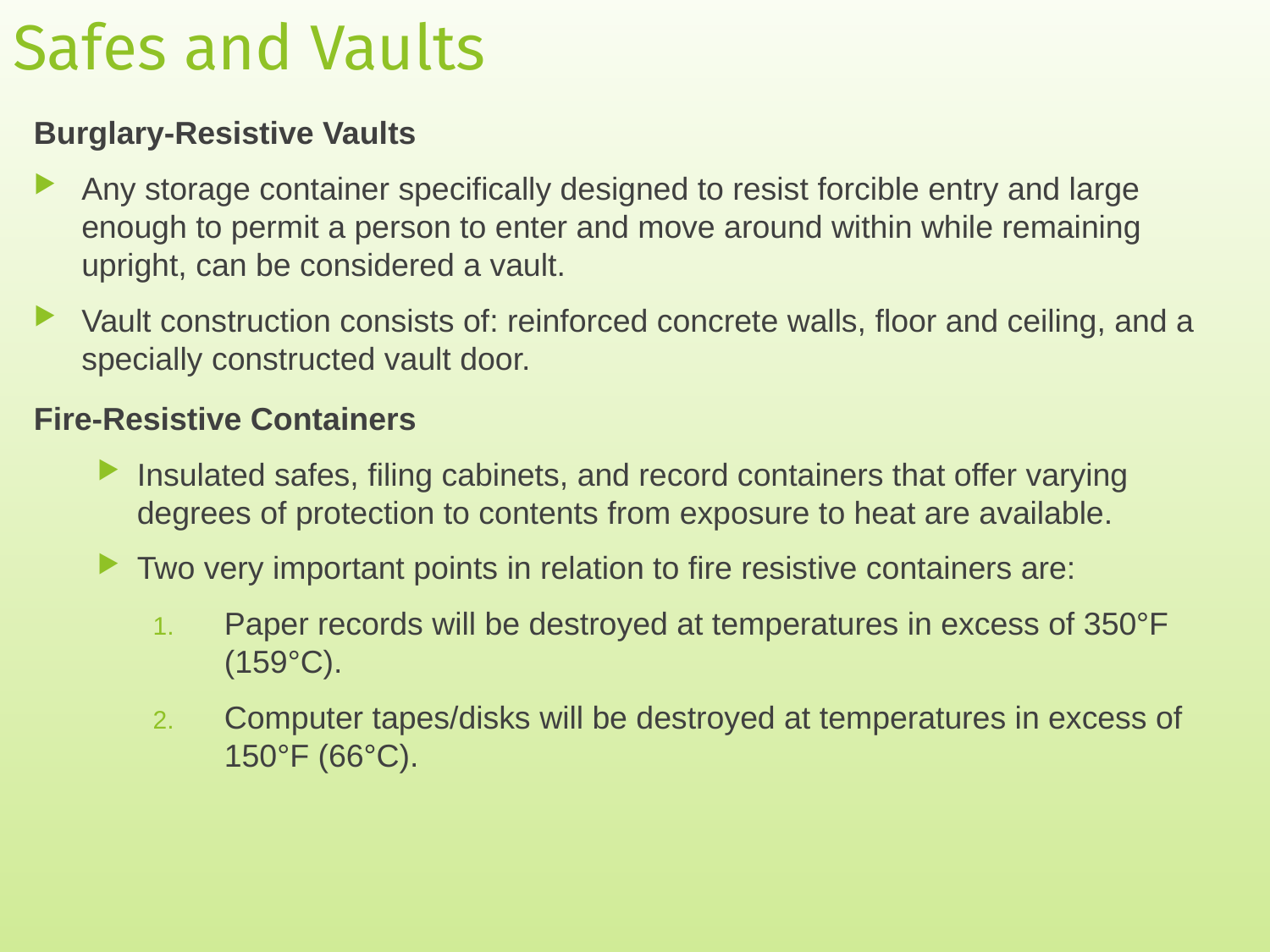

# Safes and Vaults
Burglary-Resistive Vaults
Any storage container specifically designed to resist forcible entry and large enough to permit a person to enter and move around within while remaining upright, can be considered a vault.
Vault construction consists of: reinforced concrete walls, floor and ceiling, and a specially constructed vault door.
Fire-Resistive Containers
Insulated safes, filing cabinets, and record containers that offer varying degrees of protection to contents from exposure to heat are available.
Two very important points in relation to fire resistive containers are:
Paper records will be destroyed at temperatures in excess of 350°F (159°C).
Computer tapes/disks will be destroyed at temperatures in excess of 150°F (66°C).

30